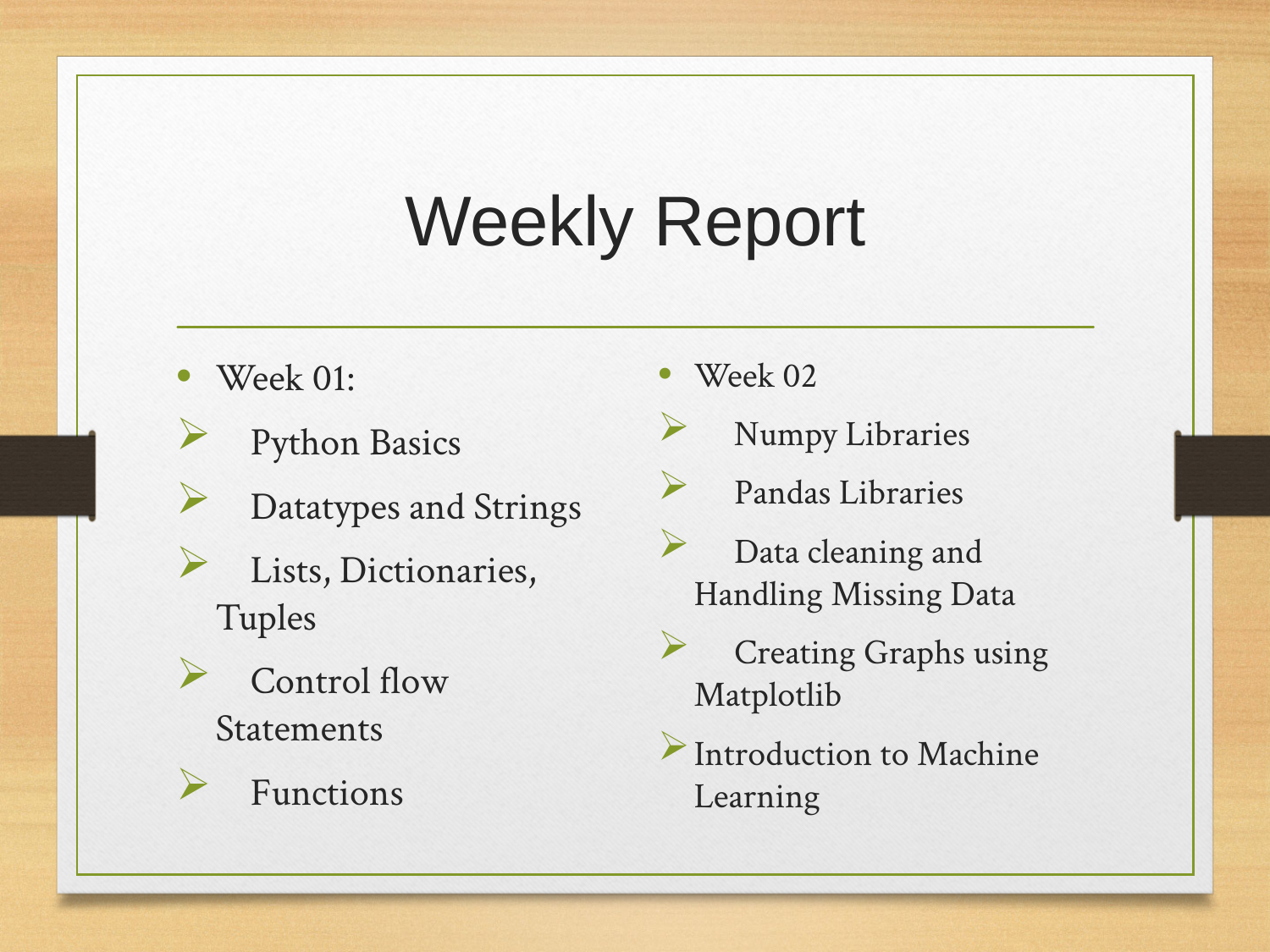

# Weekly Report
Week 01:
    Python Basics
    Datatypes and Strings
    Lists, Dictionaries, Tuples
    Control flow Statements
    Functions

Week 02
     Numpy Libraries
     Pandas Libraries
     Data cleaning and Handling Missing Data
     Creating Graphs using Matplotlib
Introduction to Machine Learning